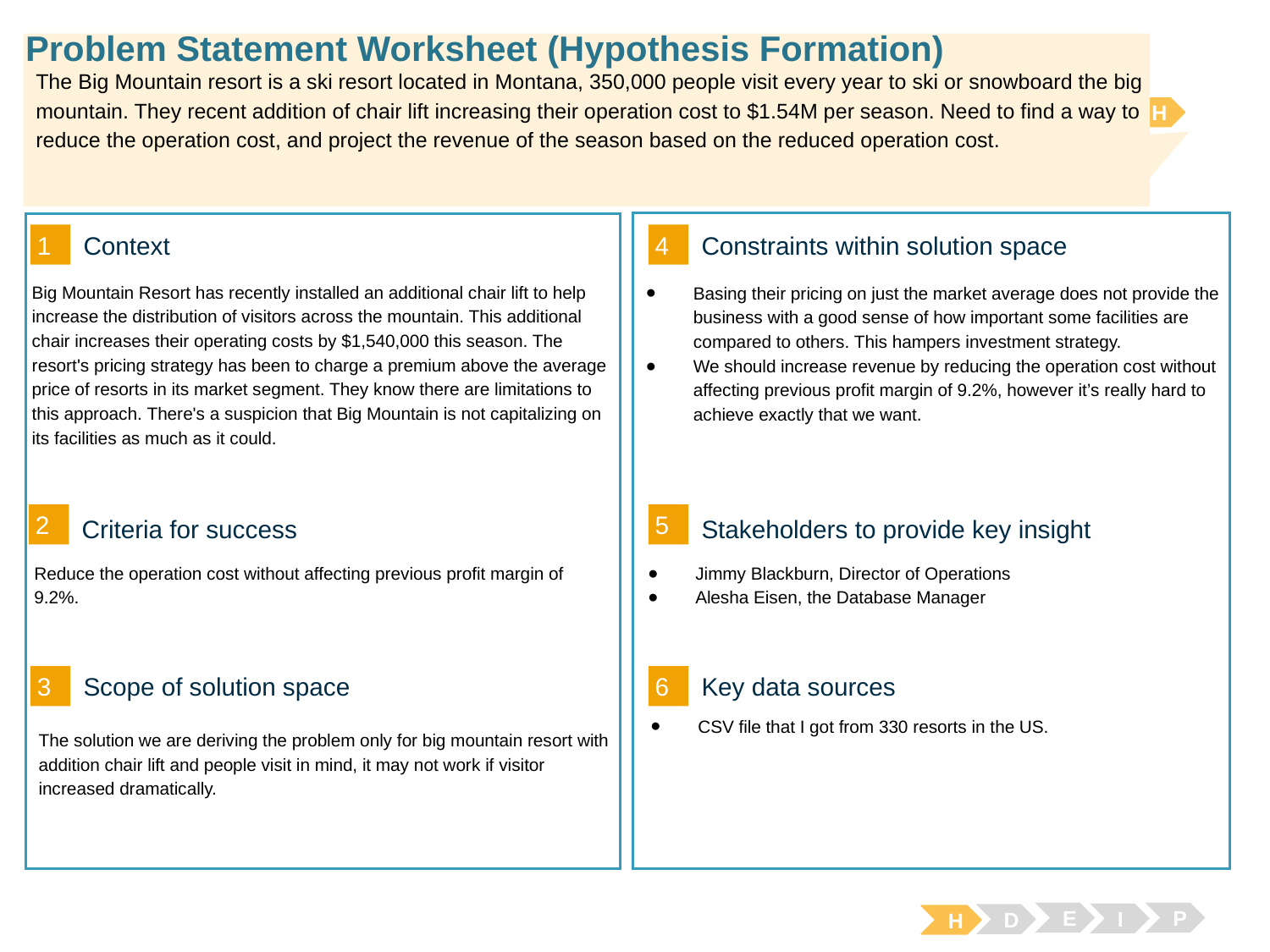

# Problem Statement Worksheet (Hypothesis Formation)

The Big Mountain resort is a ski resort located in Montana, 350,000 people visit every year to ski or snowboard the big mountain. They recent addition of chair lift increasing their operation cost to $1.54M per season. Need to find a way to reduce the operation cost, and project the revenue of the season based on the reduced operation cost.
H

1
4
Context
Constraints within solution space
Big Mountain Resort has recently installed an additional chair lift to help increase the distribution of visitors across the mountain. This additional chair increases their operating costs by $1,540,000 this season. The resort's pricing strategy has been to charge a premium above the average price of resorts in its market segment. They know there are limitations to this approach. There's a suspicion that Big Mountain is not capitalizing on its facilities as much as it could.
Basing their pricing on just the market average does not provide the business with a good sense of how important some facilities are compared to others. This hampers investment strategy.
We should increase revenue by reducing the operation cost without affecting previous profit margin of 9.2%, however it’s really hard to achieve exactly that we want.
2
5
Criteria for success
Stakeholders to provide key insight
Reduce the operation cost without affecting previous profit margin of 9.2%.
Jimmy Blackburn, Director of Operations
Alesha Eisen, the Database Manager
3
6
Key data sources
Scope of solution space
CSV file that I got from 330 resorts in the US.
The solution we are deriving the problem only for big mountain resort with addition chair lift and people visit in mind, it may not work if visitor increased dramatically.
E
P
I
D
H